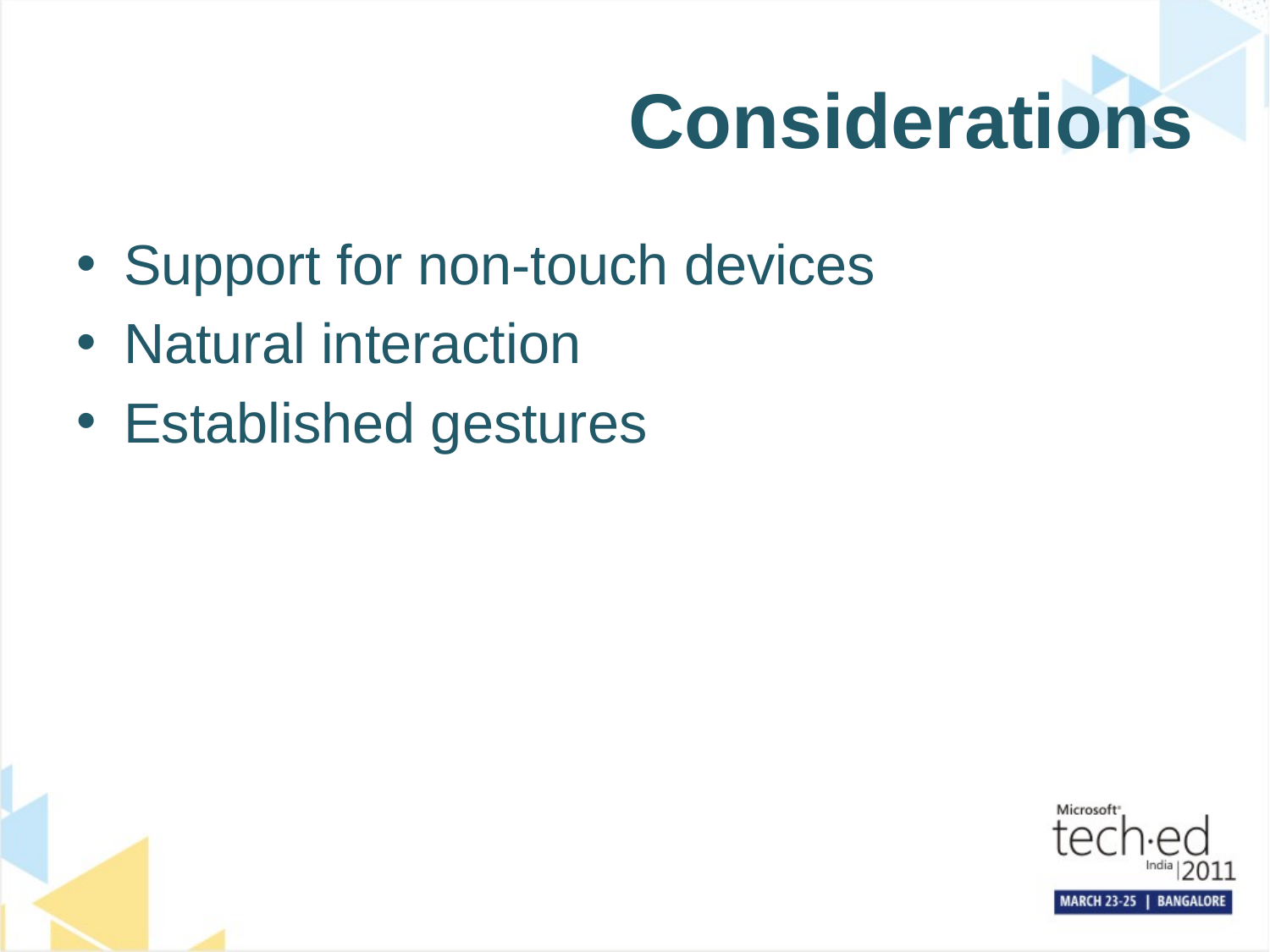

# Considerations
Support for non-touch devices
Natural interaction
Established gestures